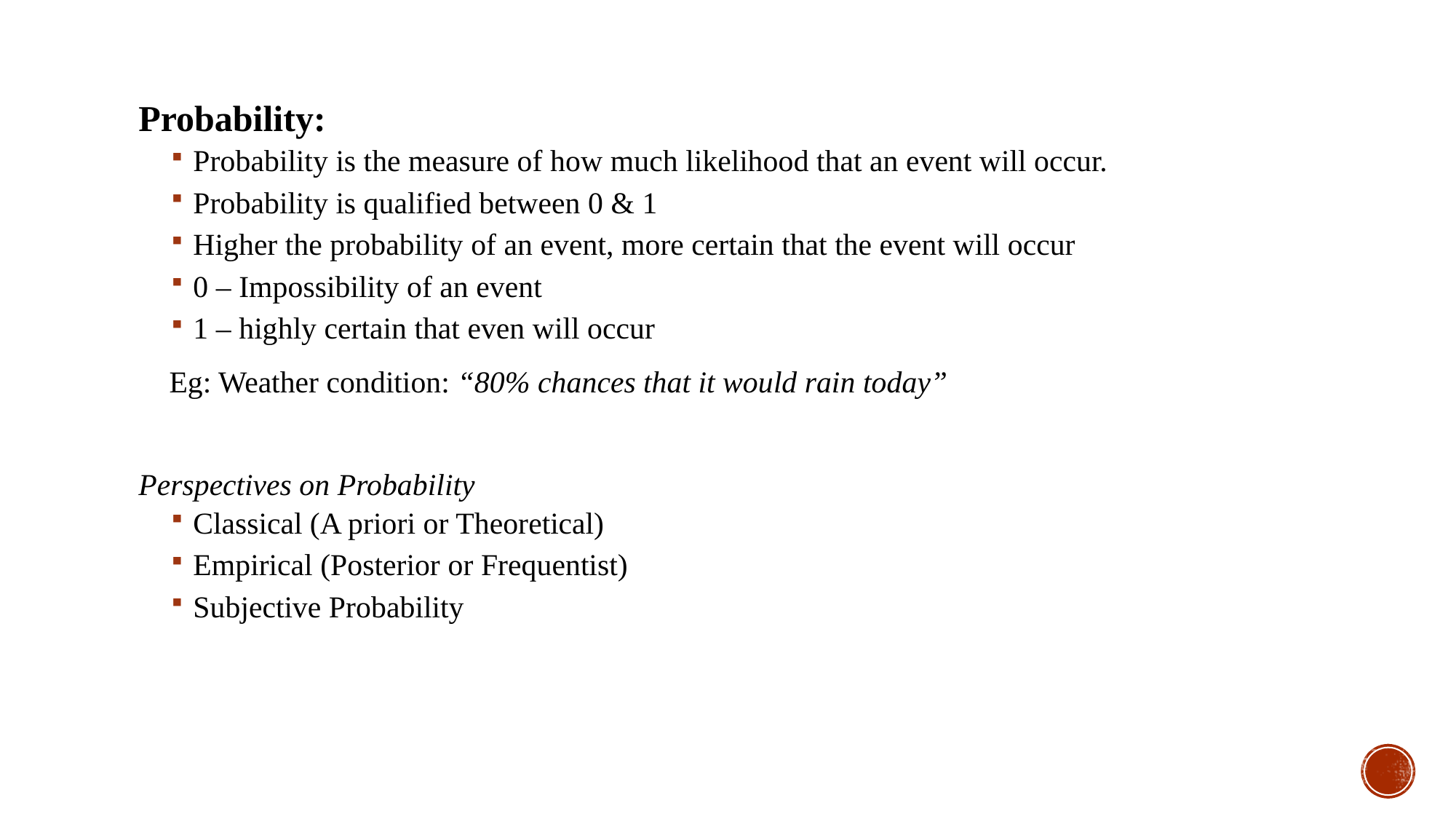

Probability:
Probability is the measure of how much likelihood that an event will occur.
Probability is qualified between 0 & 1
Higher the probability of an event, more certain that the event will occur
0 – Impossibility of an event
1 – highly certain that even will occur
    Eg: Weather condition: “80% chances that it would rain today”

Perspectives on Probability
Classical (A priori or Theoretical)
Empirical (Posterior or Frequentist)
Subjective Probability